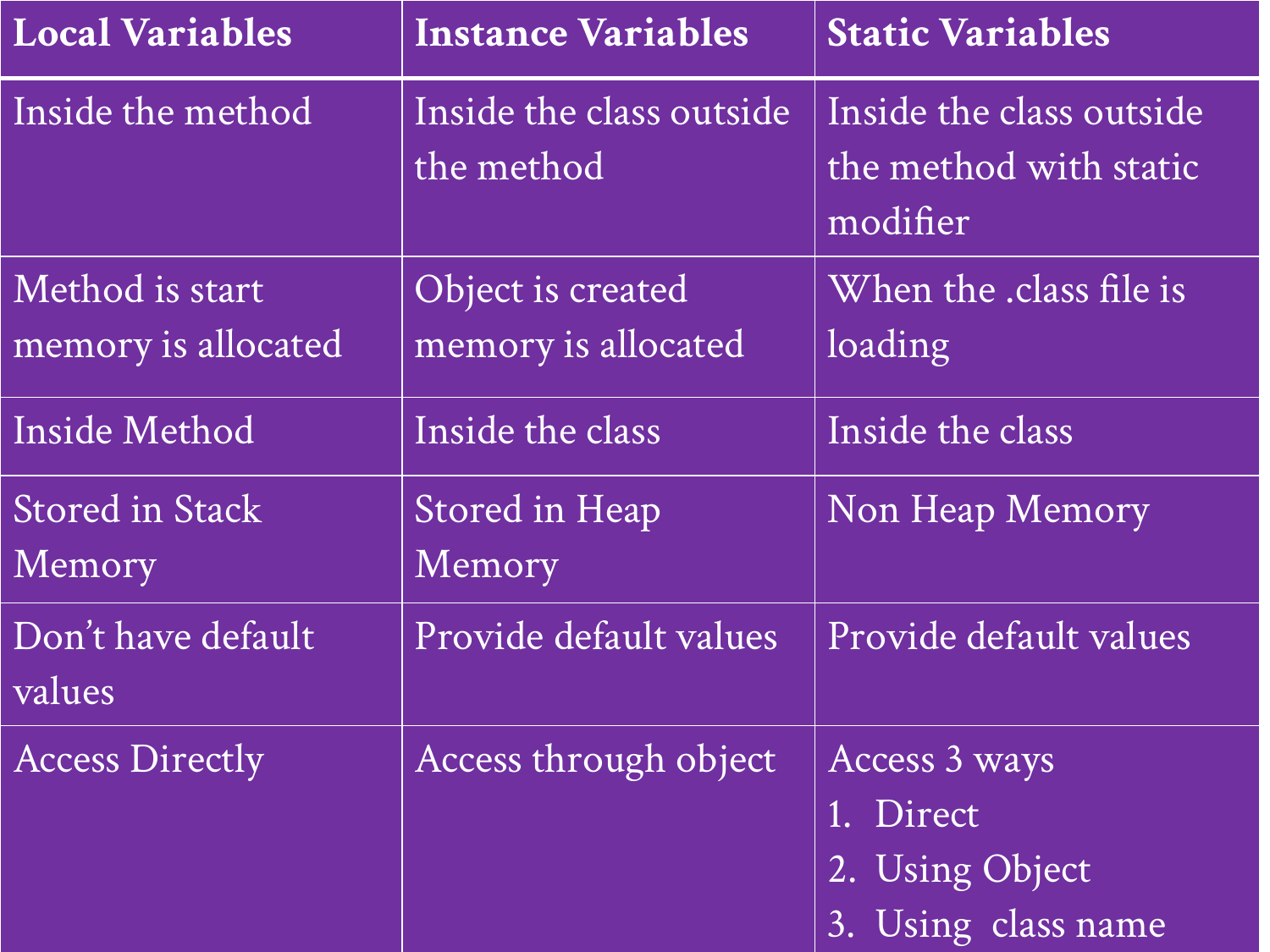

| Local Variables | Instance Variables | Static Variables |
| --- | --- | --- |
| Inside the method | Inside the class outside the method | Inside the class outside the method with static modifier |
| Method is start memory is allocated | Object is created memory is allocated | When the .class file is loading |
| Inside Method | Inside the class | Inside the class |
| Stored in Stack Memory | Stored in Heap Memory | Non Heap Memory |
| Don’t have default values | Provide default values | Provide default values |
| Access Directly | Access through object | Access 3 ways Direct Using Object Using class name |
| Not linked with object | every object creation allocated separate memory | One memory to share all the object (any number of object single memory) |
#
+91 98650 75765
15